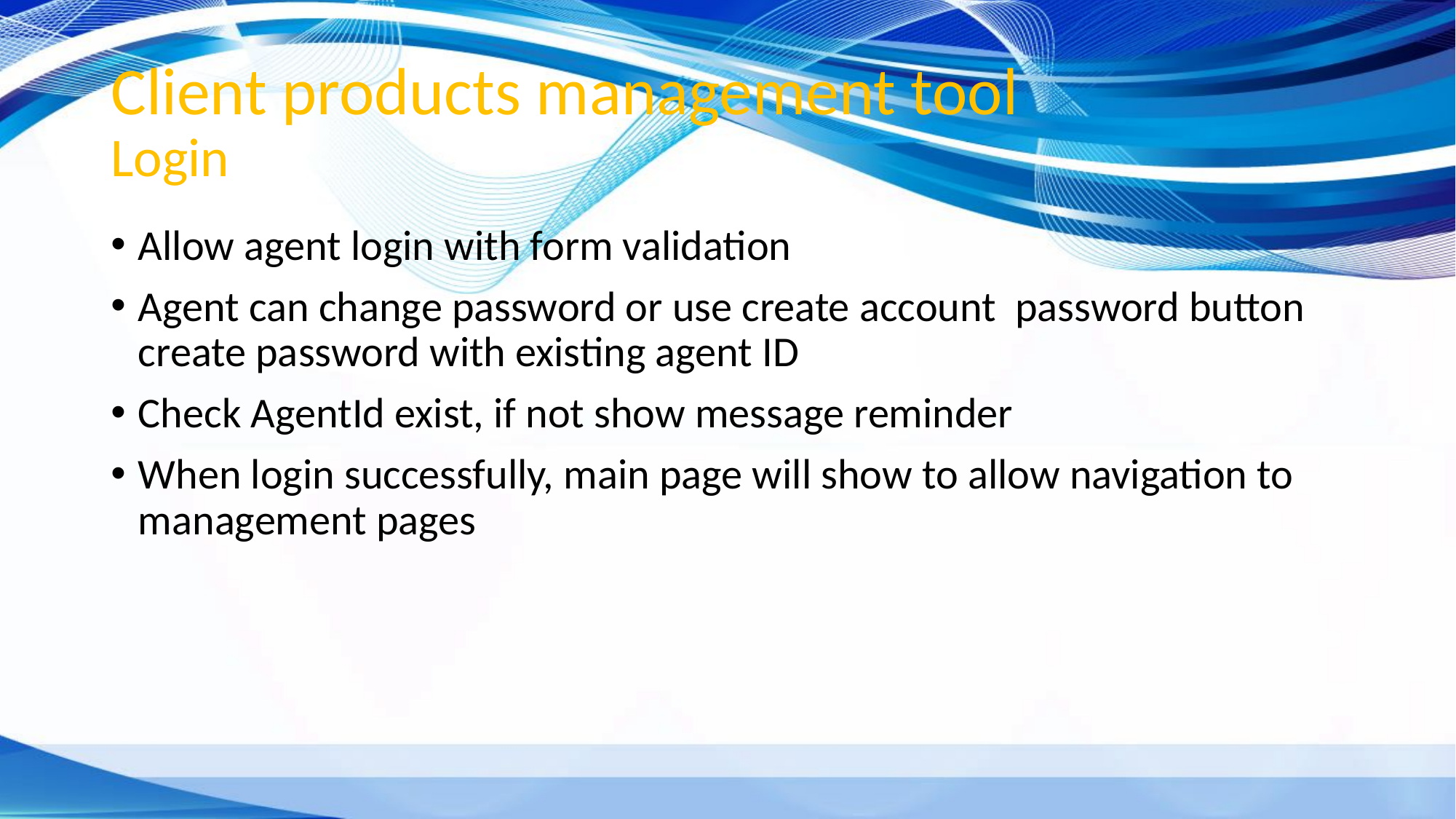

# Client products management tool Login
Allow agent login with form validation
Agent can change password or use create account  password button create password with existing agent ID
Check AgentId exist, if not show message reminder
When login successfully, main page will show to allow navigation to management pages